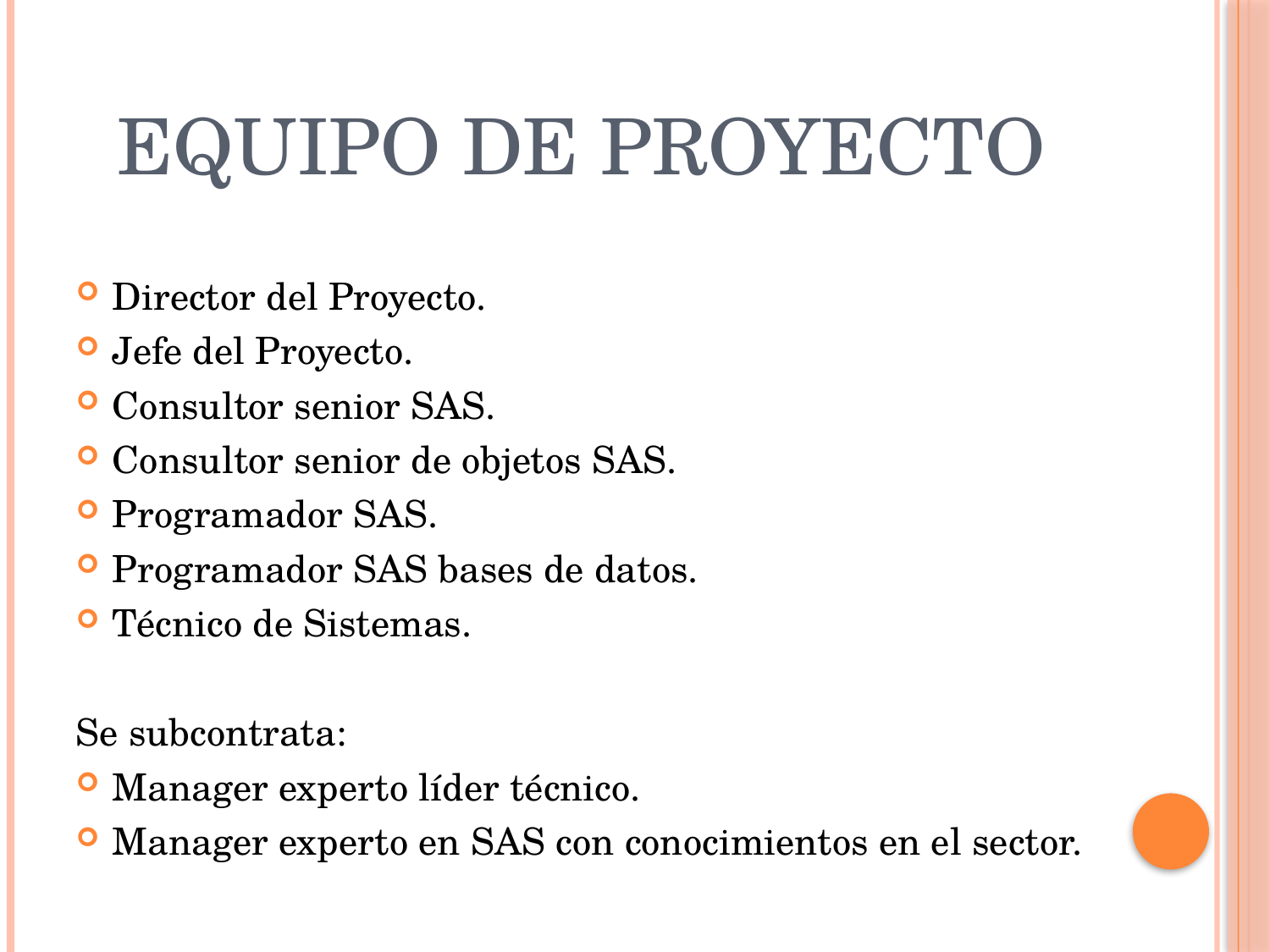

# Equipo de Proyecto
Director del Proyecto.
Jefe del Proyecto.
Consultor senior SAS.
Consultor senior de objetos SAS.
Programador SAS.
Programador SAS bases de datos.
Técnico de Sistemas.

Se subcontrata:
Manager experto líder técnico.
Manager experto en SAS con conocimientos en el sector.